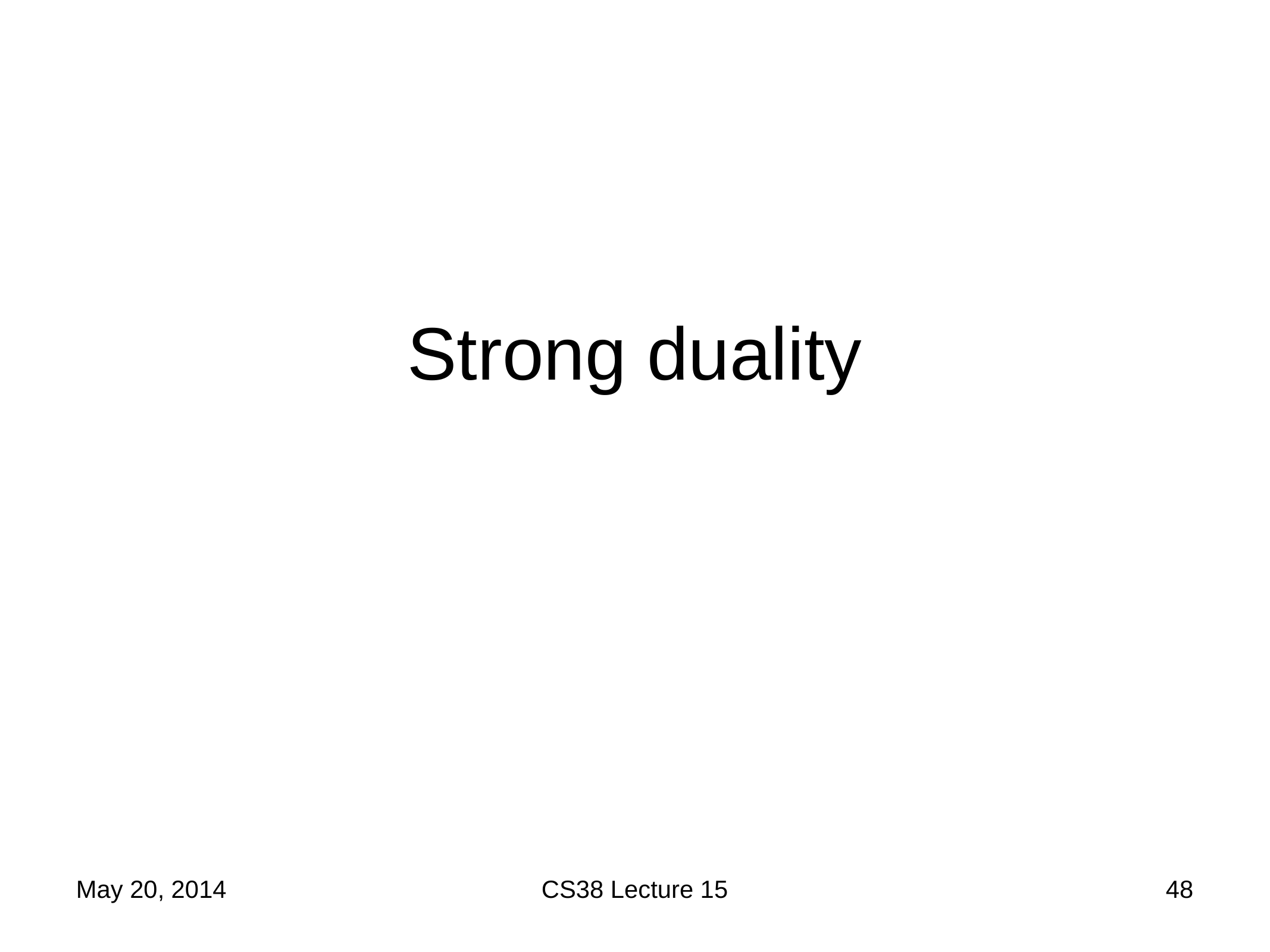

Strong duality

May 20, 2014
CS38 Lecture 15
48